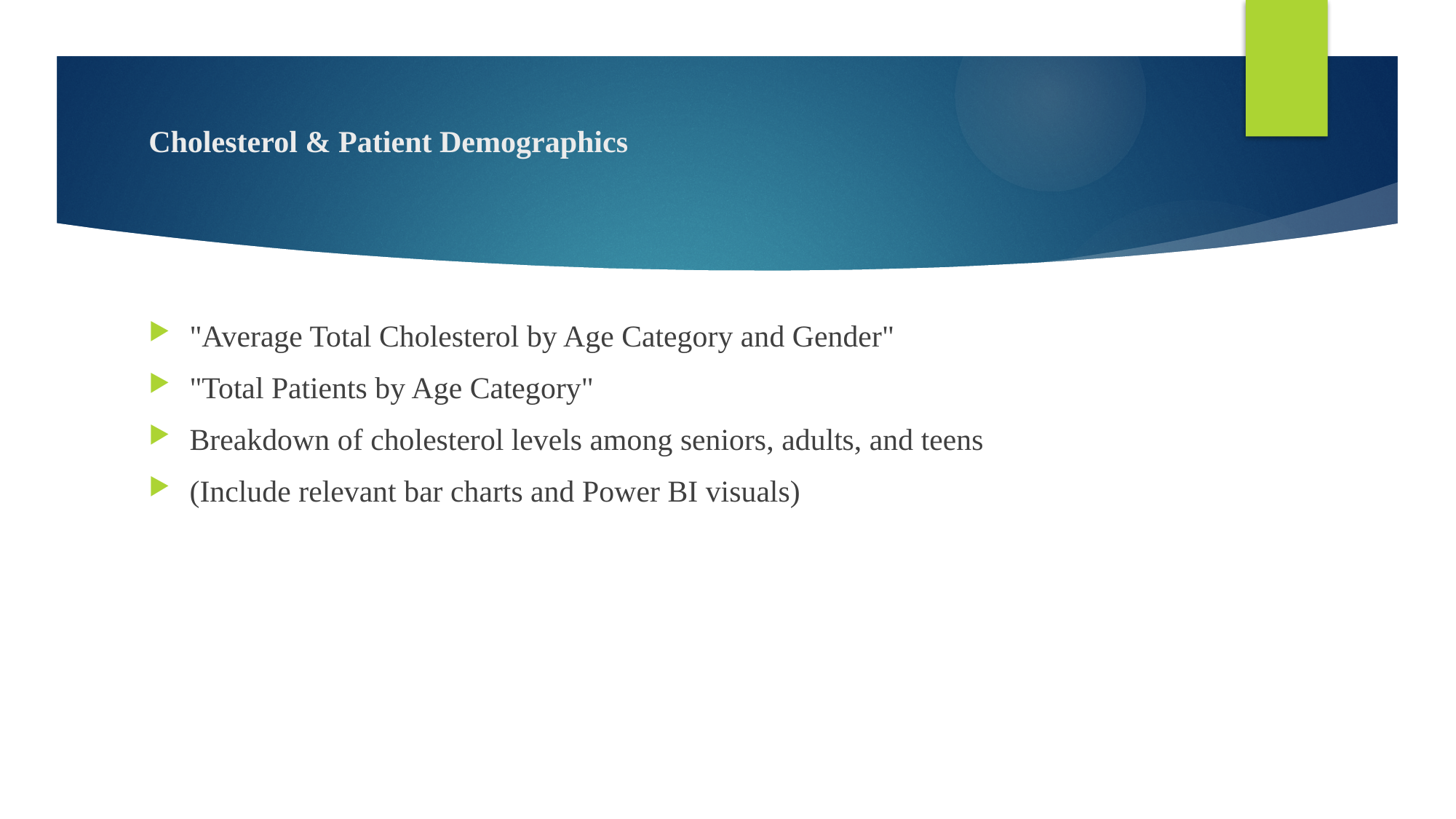

# Cholesterol & Patient Demographics
"Average Total Cholesterol by Age Category and Gender"
"Total Patients by Age Category"
Breakdown of cholesterol levels among seniors, adults, and teens
(Include relevant bar charts and Power BI visuals)